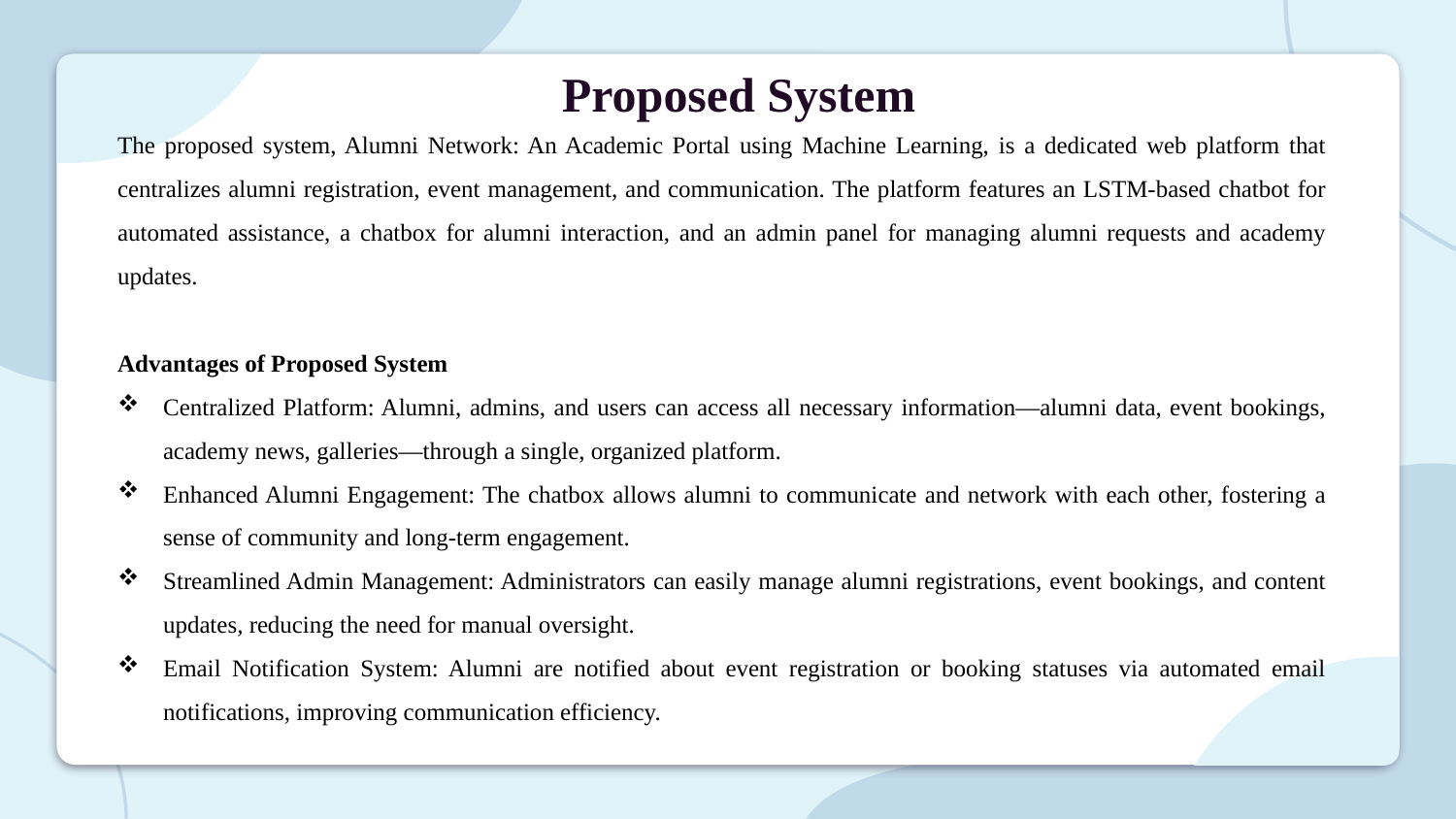

# Proposed System

The proposed system, Alumni Network: An Academic Portal using Machine Learning, is a dedicated web platform that centralizes alumni registration, event management, and communication. The platform features an LSTM-based chatbot for automated assistance, a chatbox for alumni interaction, and an admin panel for managing alumni requests and academy updates.

Advantages of Proposed System
Centralized Platform: Alumni, admins, and users can access all necessary information—alumni data, event bookings, academy news, galleries—through a single, organized platform.
Enhanced Alumni Engagement: The chatbox allows alumni to communicate and network with each other, fostering a sense of community and long-term engagement.
Streamlined Admin Management: Administrators can easily manage alumni registrations, event bookings, and content updates, reducing the need for manual oversight.
Email Notification System: Alumni are notified about event registration or booking statuses via automated email notifications, improving communication efficiency.